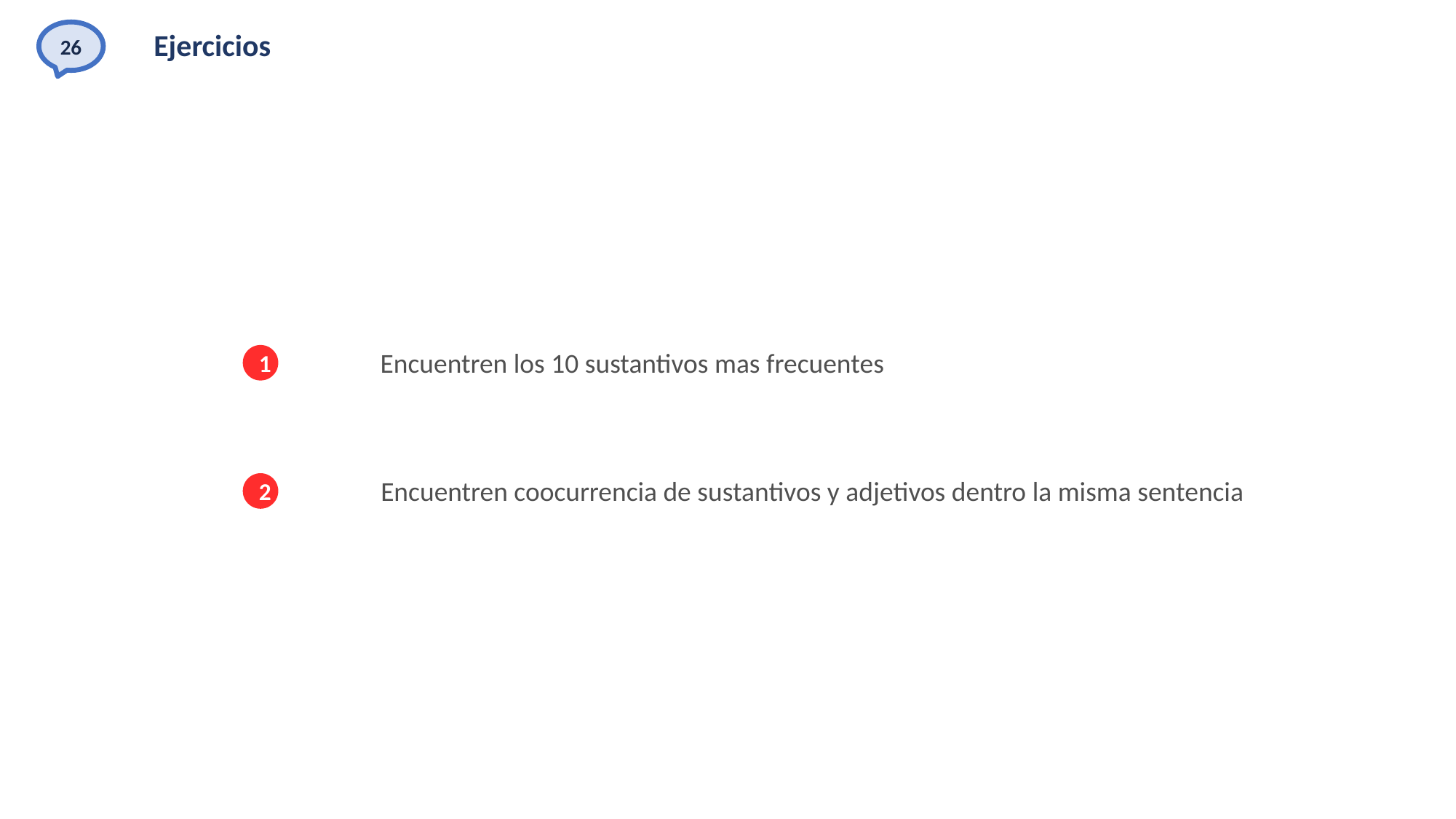

26
# Ejercicios
Encuentren los 10 sustantivos mas frecuentes
1
Encuentren coocurrencia de sustantivos y adjetivos dentro la misma sentencia
2